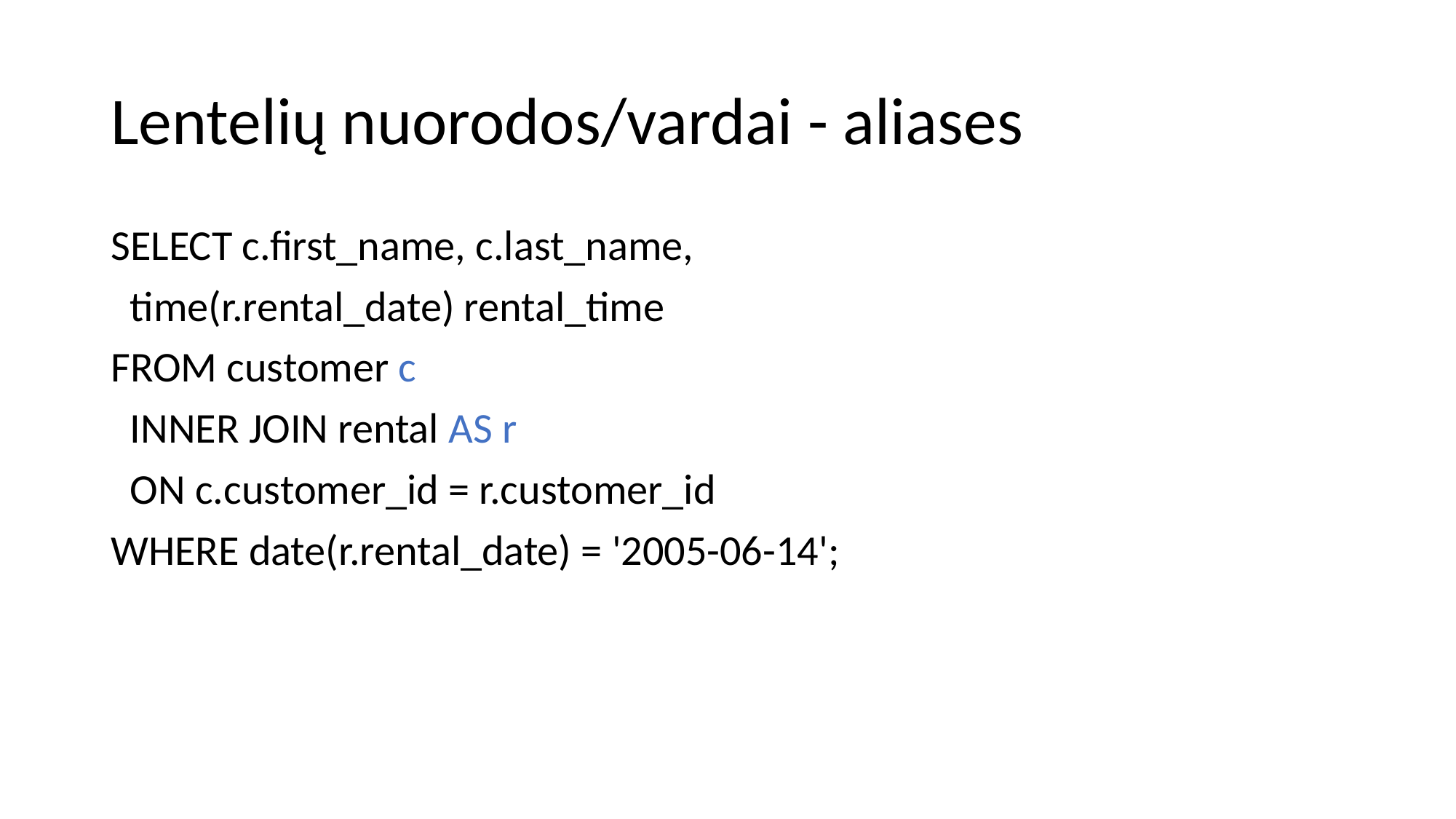

# Lentelių nuorodos/vardai - aliases
SELECT c.first_name, c.last_name,
  time(r.rental_date) rental_time
FROM customer c
  INNER JOIN rental AS r
  ON c.customer_id = r.customer_id
WHERE date(r.rental_date) = '2005-06-14';